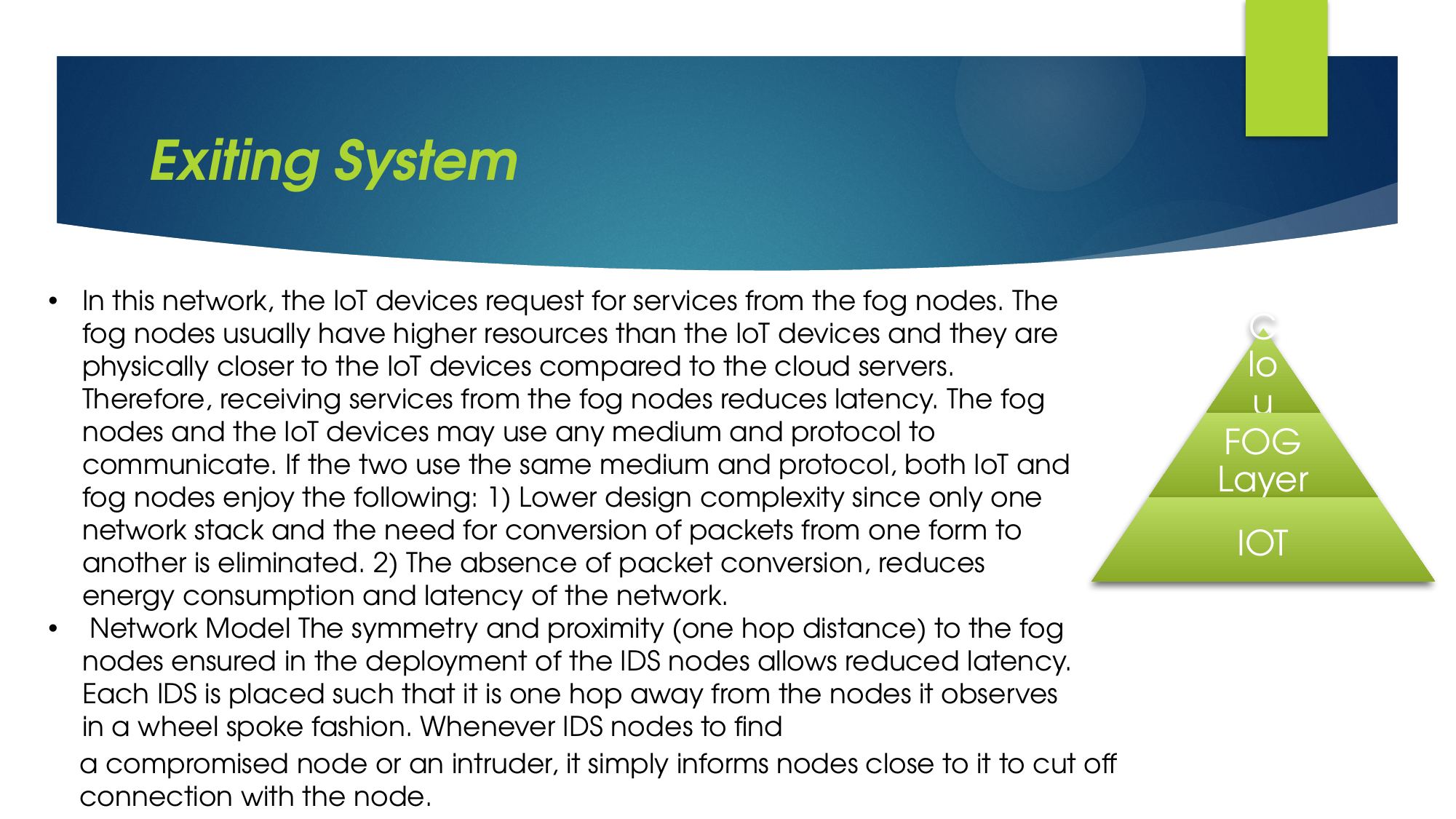

# Exiting System
In this network, the IoT devices request for services from the fog nodes. The fog nodes usually have higher resources than the IoT devices and they are physically closer to the IoT devices compared to the cloud servers. Therefore, receiving services from the fog nodes reduces latency. The fog nodes and the IoT devices may use any medium and protocol to communicate. If the two use the same medium and protocol, both IoT and fog nodes enjoy the following: 1) Lower design complexity since only one network stack and the need for conversion of packets from one form to another is eliminated. 2) The absence of packet conversion, reduces energy consumption and latency of the network.
 Network Model The symmetry and proximity (one hop distance) to the fog nodes ensured in the deployment of the IDS nodes allows reduced latency. Each IDS is placed such that it is one hop away from the nodes it observes in a wheel spoke fashion. Whenever IDS nodes to find
Cloud
FOG Layer
IOT
a compromised node or an intruder, it simply informs nodes close to it to cut off connection with the node.